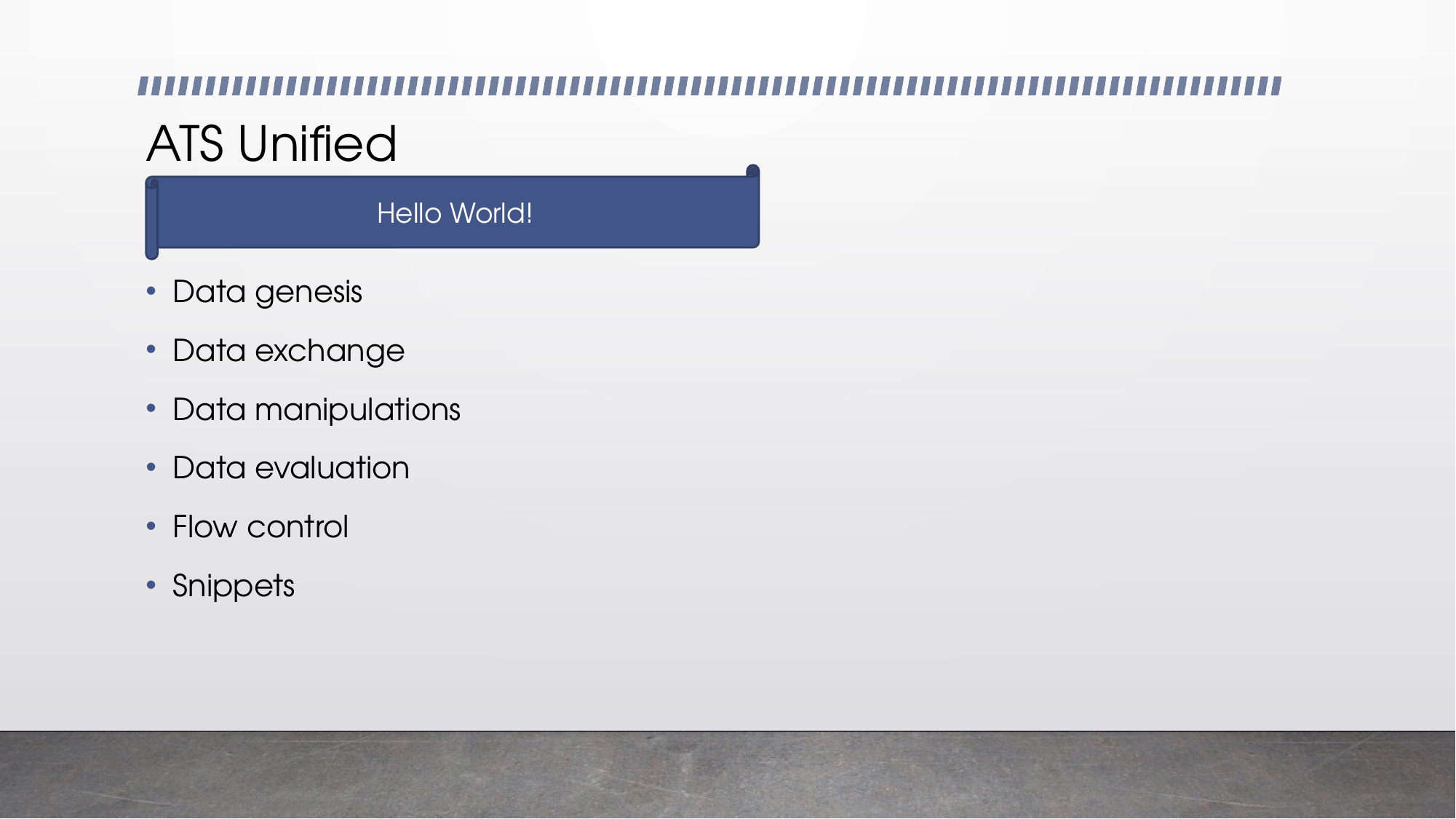

# ATS Unified
Hello World!
Data genesis
Data exchange
Data manipulations
Data evaluation
Flow control
Snippets